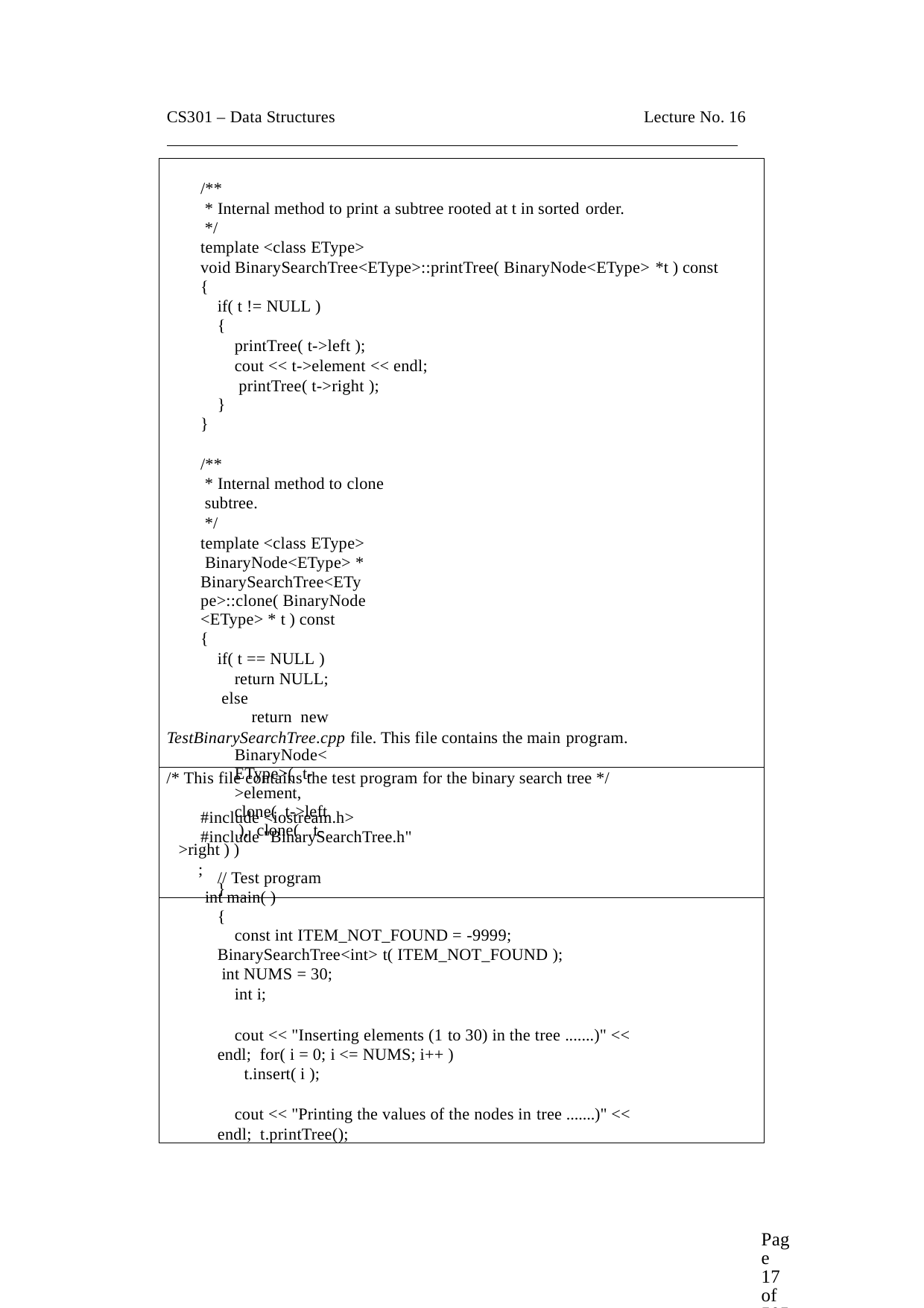

CS301 – Data Structures	Lecture No. 16

/**
* Internal method to print a subtree rooted at t in sorted order.
*/
template <class EType>
void BinarySearchTree<EType>::printTree( BinaryNode<EType> *t ) const
{
if( t != NULL )
{
printTree( t->left );
cout << t->element << endl;  printTree( t->right );
}
}

/**
* Internal method to clone subtree.
*/
template <class EType>  BinaryNode<EType> *
BinarySearchTree<EType>::clone( BinaryNode<EType> * t ) const
{
if( t == NULL )
return NULL;  else
return  new  BinaryNode<EType>(  t->element,  clone(  t->left  ),  clone(   t-
>right ) );
}
TestBinarySearchTree.cpp file. This file contains the main program.
/* This file contains the test program for the binary search tree */

#include <iostream.h>
#include "BinarySearchTree.h"

// Test program  int main( )
{
const int ITEM_NOT_FOUND = -9999;  BinarySearchTree<int> t( ITEM_NOT_FOUND );  int NUMS = 30;
int i;

cout << "Inserting elements (1 to 30) in the tree .......)" << endl;  for( i = 0; i <= NUMS; i++ )
t.insert( i );

cout << "Printing the values of the nodes in tree .......)" << endl;  t.printTree();
Page 17 of 505